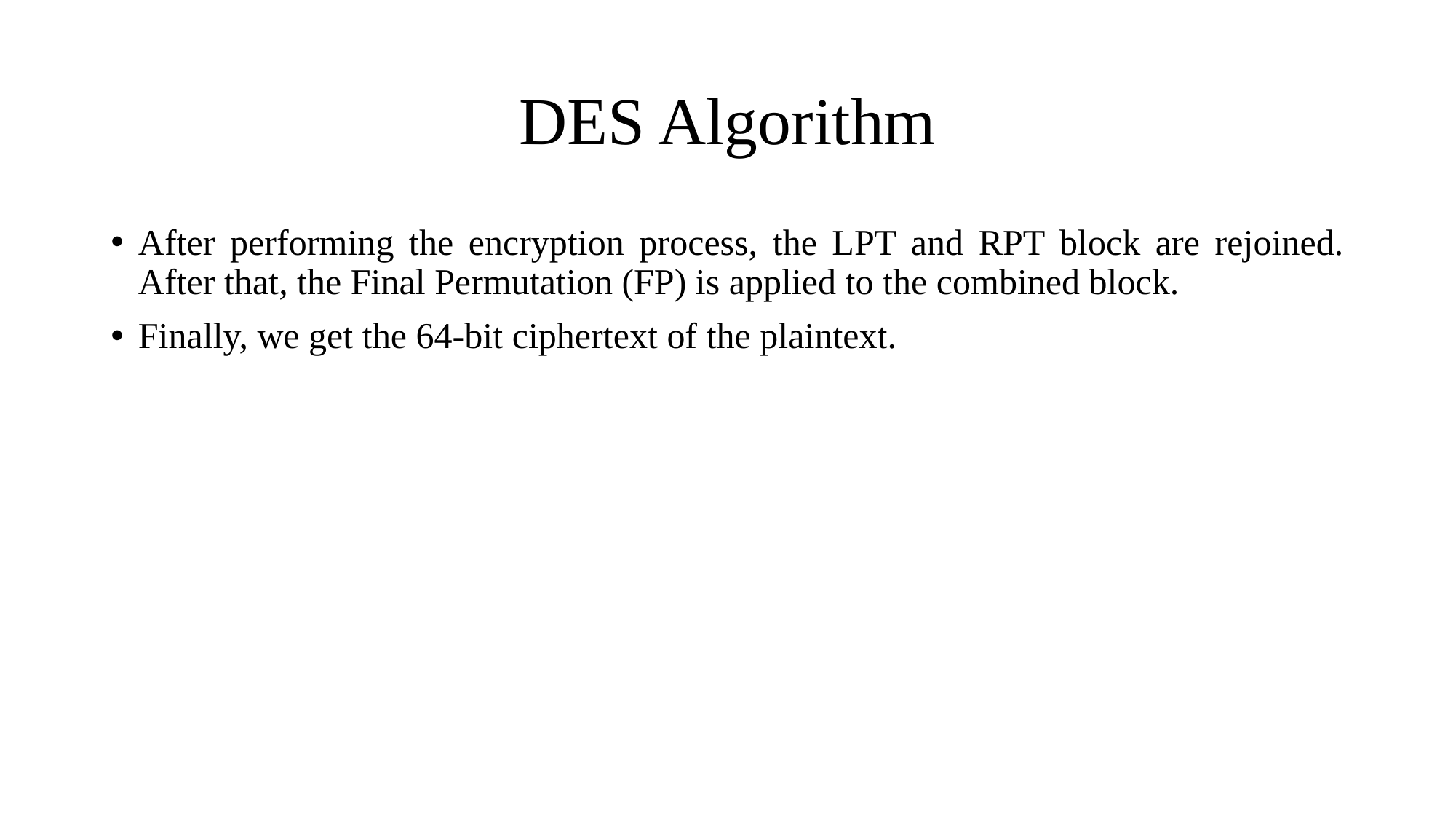

# DES Algorithm
After performing the encryption process, the LPT and RPT block are rejoined. After that, the Final Permutation (FP) is applied to the combined block.
Finally, we get the 64-bit ciphertext of the plaintext.